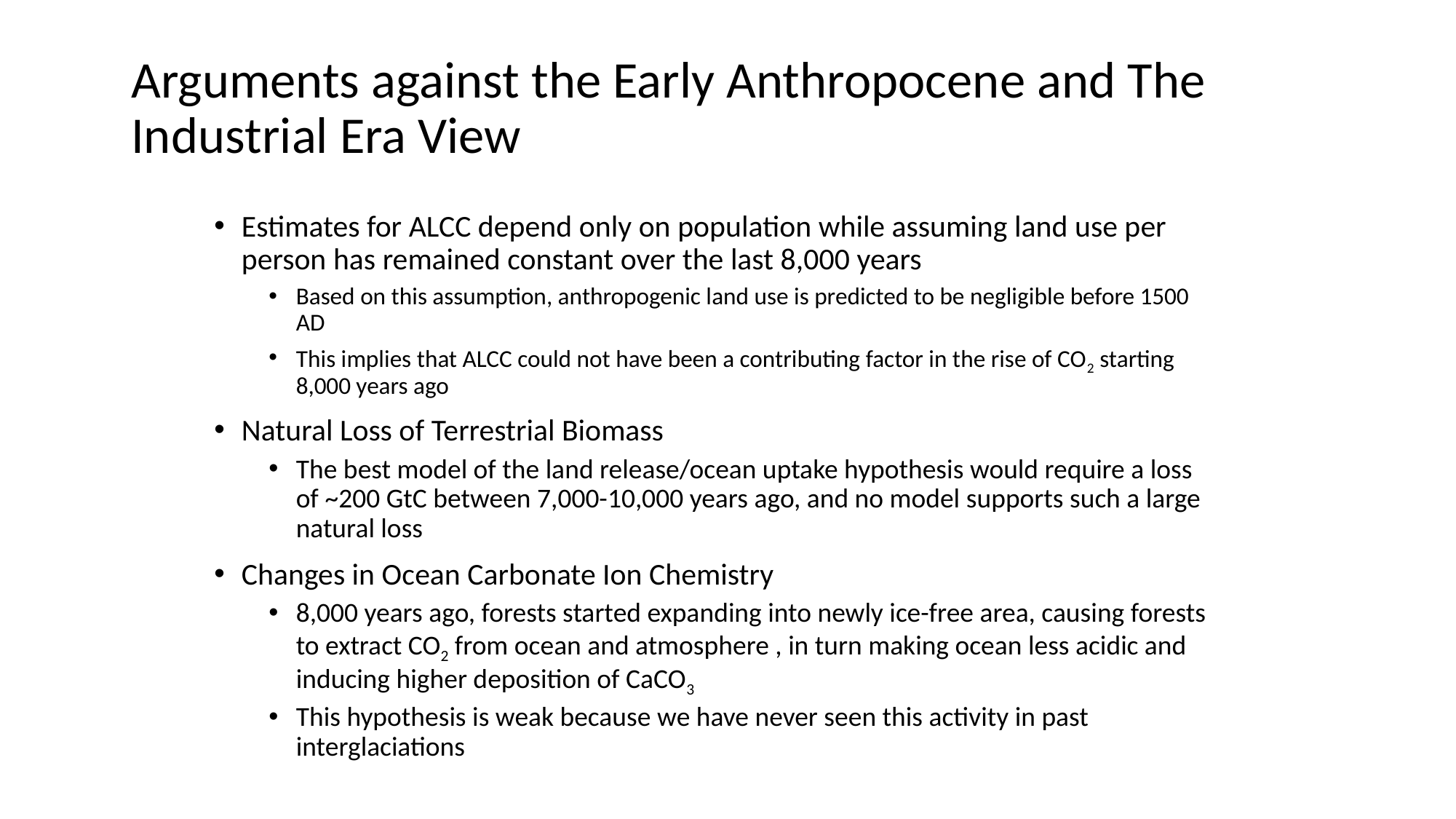

# Arguments against the Early Anthropocene and The Industrial Era View
Estimates for ALCC depend only on population while assuming land use per person has remained constant over the last 8,000 years
Based on this assumption, anthropogenic land use is predicted to be negligible before 1500 AD
This implies that ALCC could not have been a contributing factor in the rise of CO2 starting 8,000 years ago
Natural Loss of Terrestrial Biomass
The best model of the land release/ocean uptake hypothesis would require a loss of ~200 GtC between 7,000-10,000 years ago, and no model supports such a large natural loss
Changes in Ocean Carbonate Ion Chemistry
8,000 years ago, forests started expanding into newly ice-free area, causing forests to extract CO2 from ocean and atmosphere , in turn making ocean less acidic and inducing higher deposition of CaCO3
This hypothesis is weak because we have never seen this activity in past interglaciations